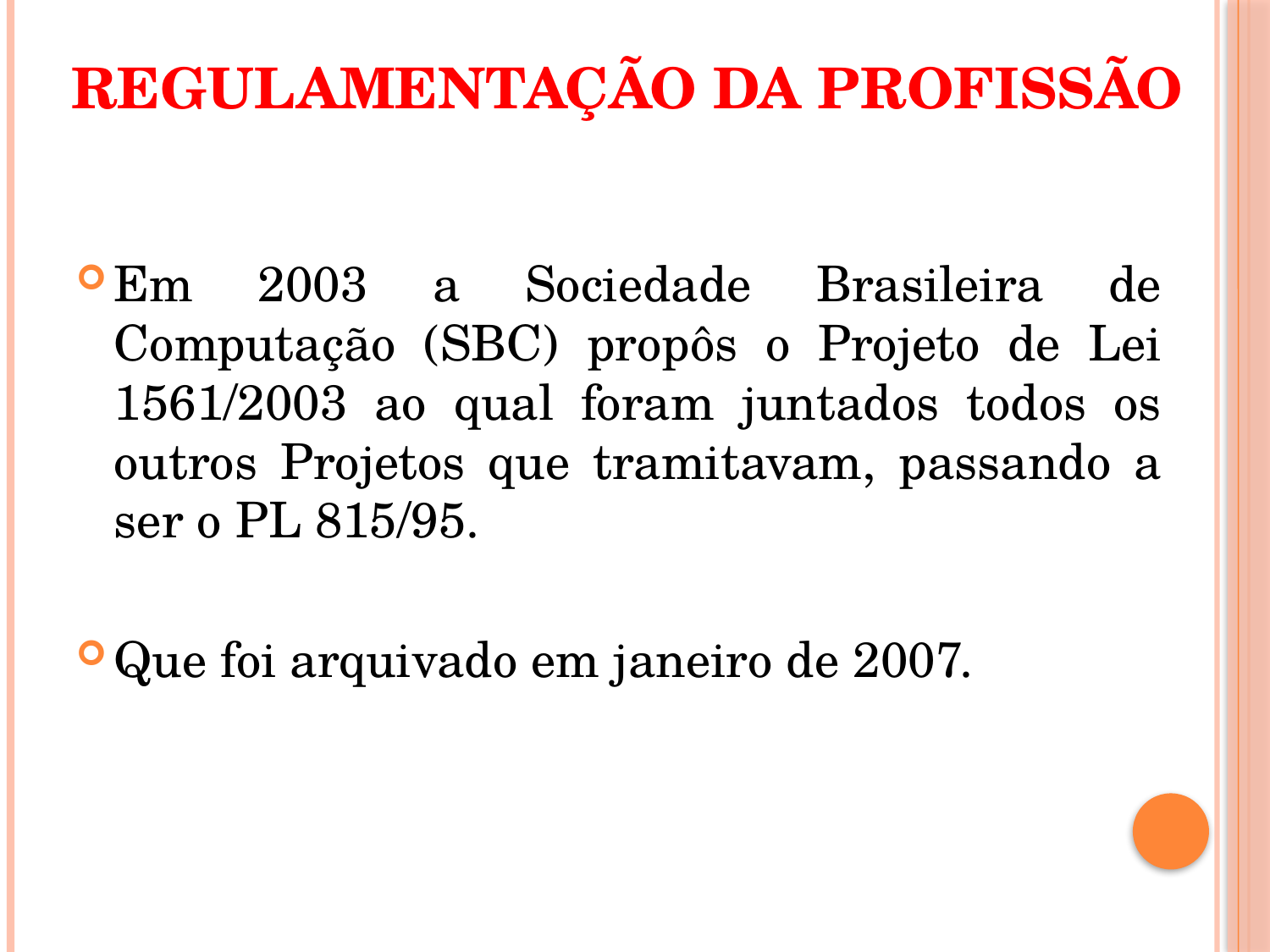

# REGULAMENTAÇÃO DA PROFISSÃO
Em 2003 a Sociedade Brasileira de Computação (SBC) propôs o Projeto de Lei 1561/2003 ao qual foram juntados todos os outros Projetos que tramitavam, passando a ser o PL 815/95.

Que foi arquivado em janeiro de 2007.